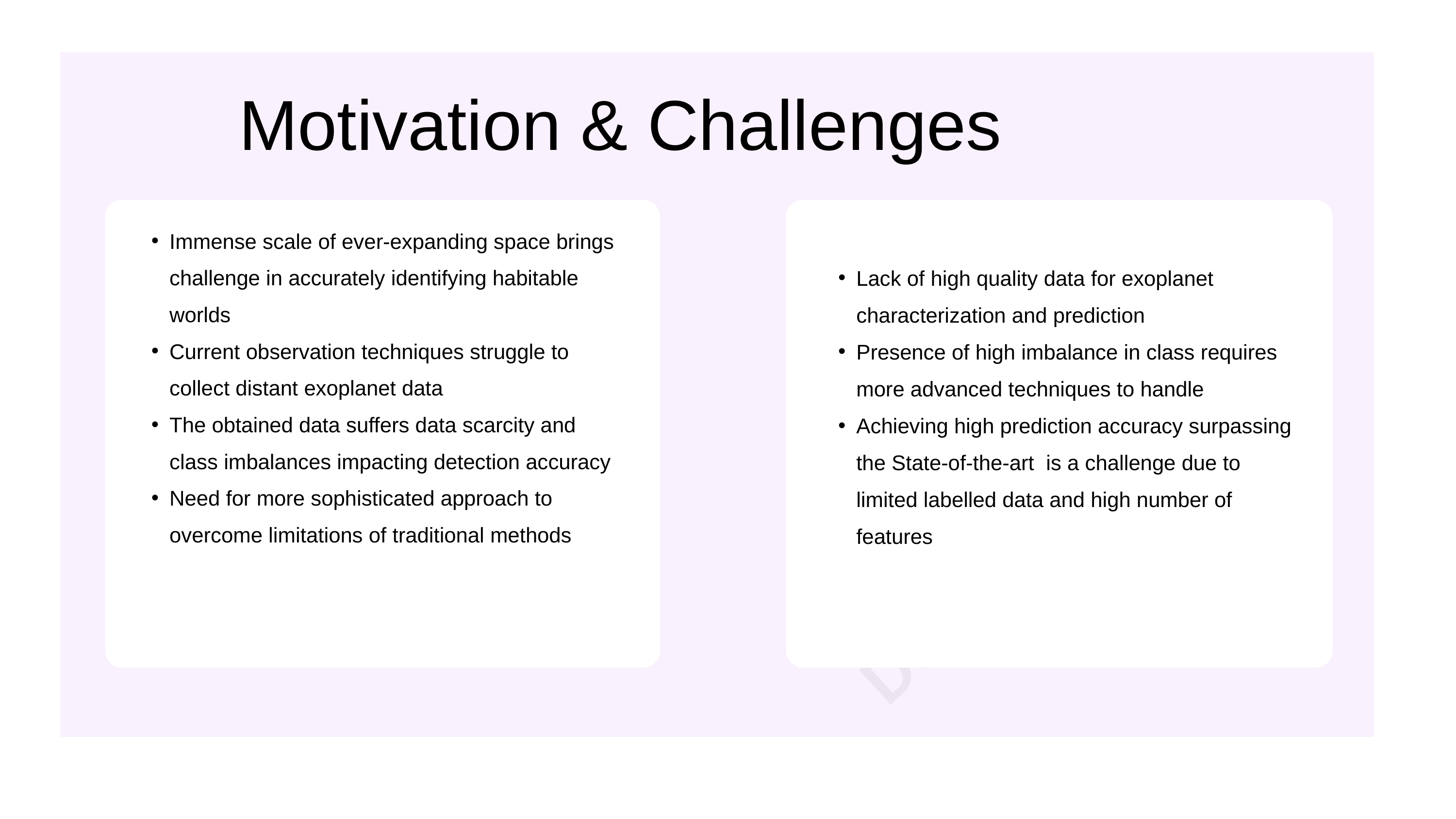

Motivation & Challenges

Immense scale of ever-expanding space brings challenge in accurately identifying habitable worlds
Current observation techniques struggle to collect distant exoplanet data
The obtained data suffers data scarcity and class imbalances impacting detection accuracy
Need for more sophisticated approach to overcome limitations of traditional methods

Lack of high quality data for exoplanet characterization and prediction
Presence of high imbalance in class requires more advanced techniques to handle
Achieving high prediction accuracy surpassing the State-of-the-art  is a challenge due to limited labelled data and high number of features